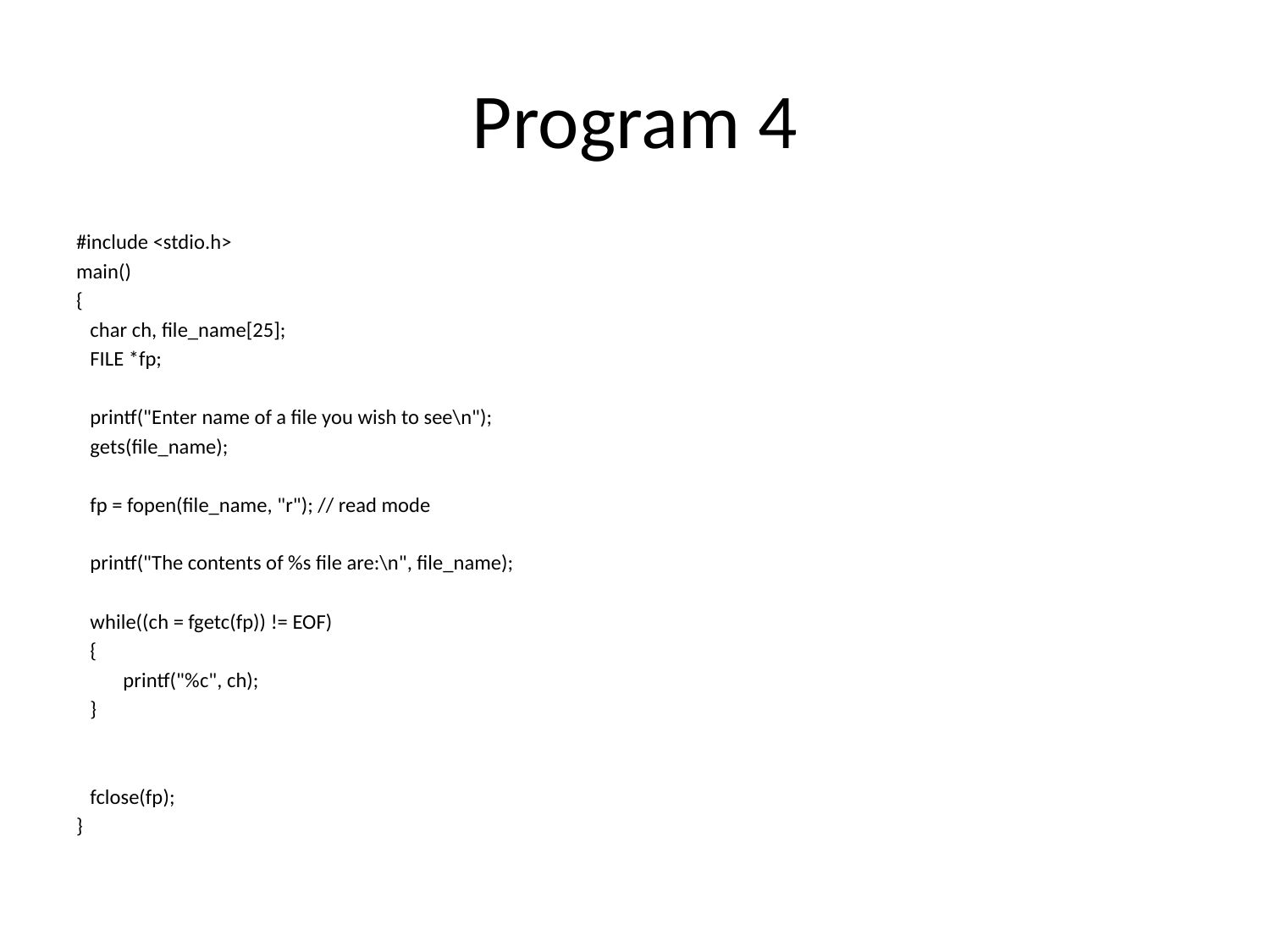

# Program 4
#include <stdio.h>
main()
{
   char ch, file_name[25];
   FILE *fp;

   printf("Enter name of a file you wish to see\n");
   gets(file_name);

   fp = fopen(file_name, "r"); // read mode

   printf("The contents of %s file are:\n", file_name);

   while((ch = fgetc(fp)) != EOF)
   {
   			printf("%c", ch);
   }

   fclose(fp);
}